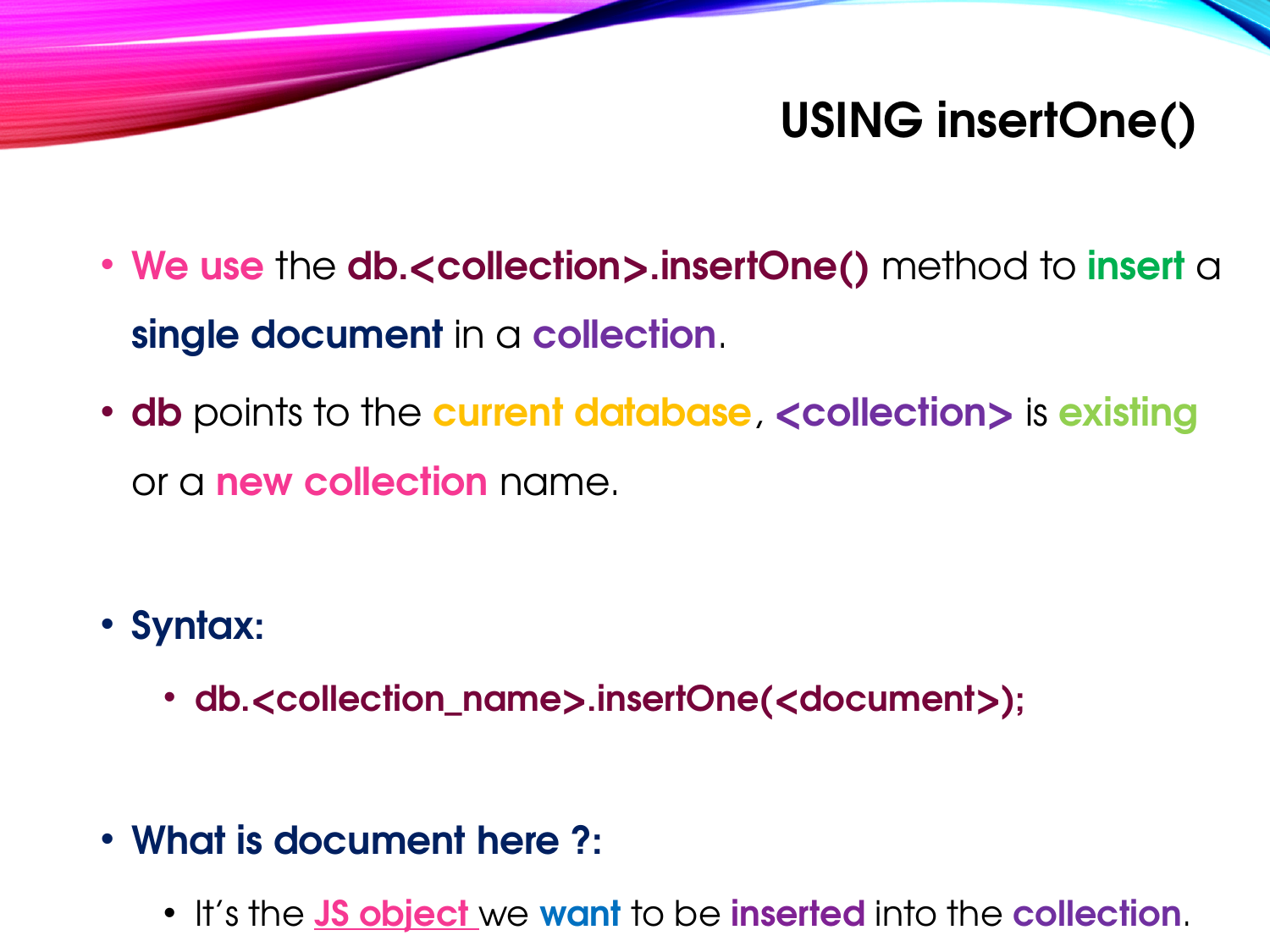

# Using insertOne()
We use the db.<collection>.insertOne() method to insert a single document in a collection.
db points to the current database, <collection> is existing or a new collection name.

Syntax:
db.<collection_name>.insertOne(<document>);

What is document here ?:
It’s the JS object we want to be inserted into the collection.